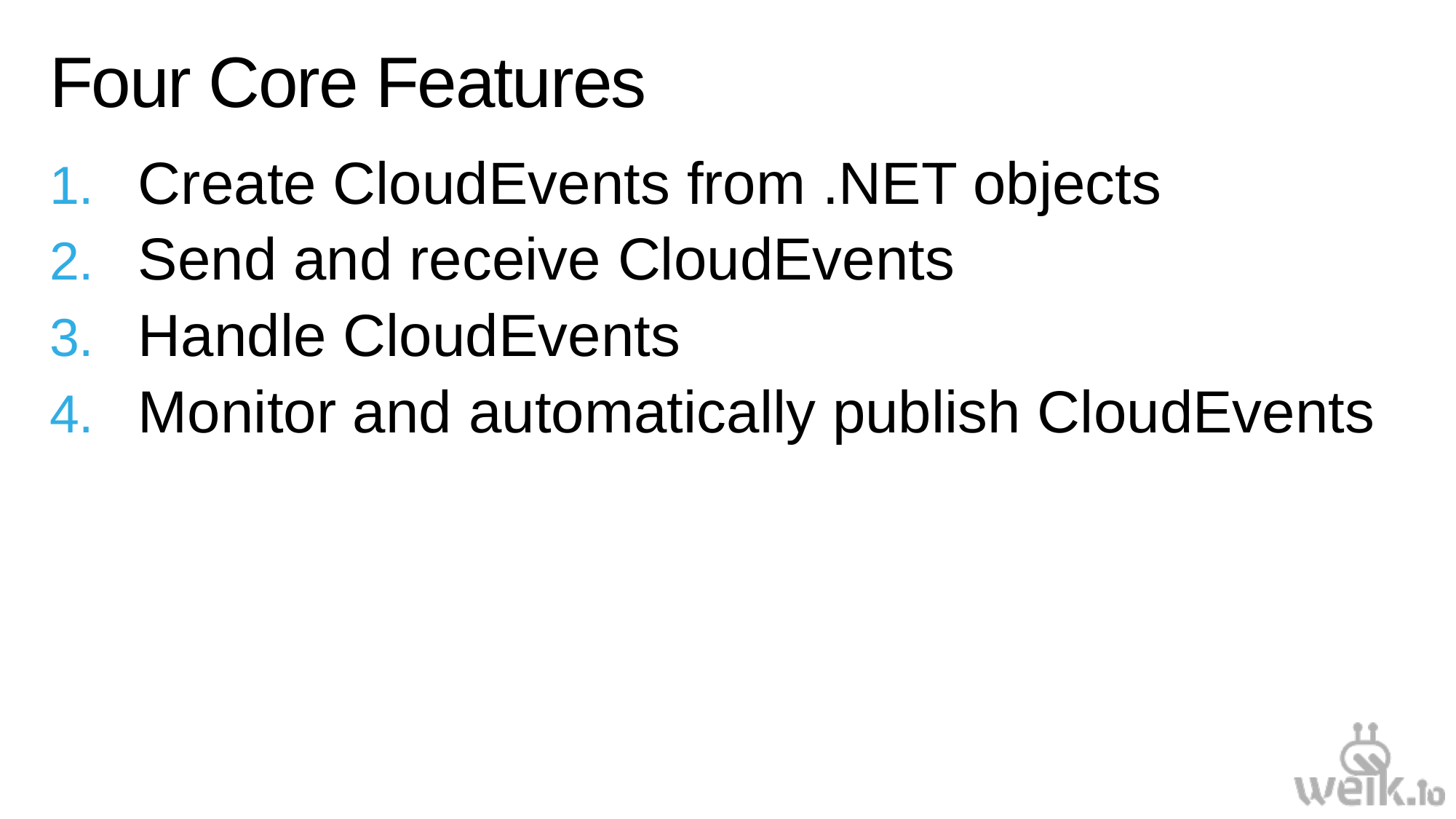

# Four Core Features
Create CloudEvents from .NET objects
Send and receive CloudEvents
Handle CloudEvents
Monitor and automatically publish CloudEvents